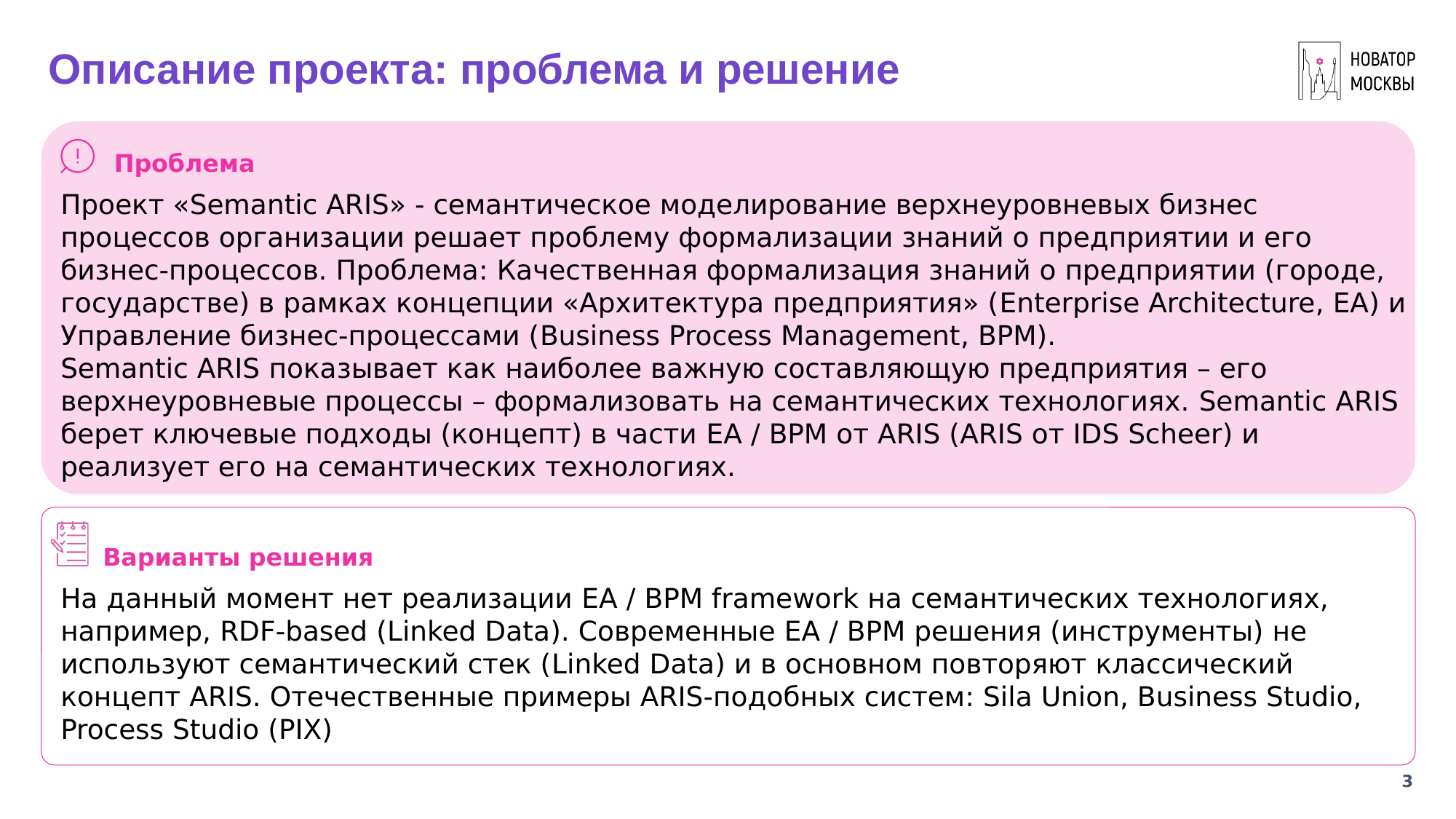

# Описание проекта: проблема и решение

Проблема
Проект «Semantic ARIS» - семантическое моделирование верхнеуровневых бизнес процессов организации решает проблему формализации знаний о предприятии и его бизнес-процессов. Проблема: Качественная формализация знаний о предприятии (городе, государстве) в рамках концепции «Архитектура предприятия» (Enterprise Architecture, EA) и Управление бизнес-процессами (Business Process Management, BPM).
Semantic ARIS показывает как наиболее важную составляющую предприятия – его верхнеуровневые процессы – формализовать на семантических технологиях. Semantic ARIS берет ключевые подходы (концепт) в части EA / BPM от ARIS (ARIS от IDS Scheer) и реализует его на семантических технологиях.

Варианты решения
На данный момент нет реализации EA / BPM framework на семантических технологиях, например, RDF-based (Linked Data). Современные EA / BPM решения (инструменты) не используют семантический стек (Linked Data) и в основном повторяют классический концепт ARIS. Отечественные примеры ARIS-подобных систем: Sila Union, Business Studio, Process Studio (PIX)

3